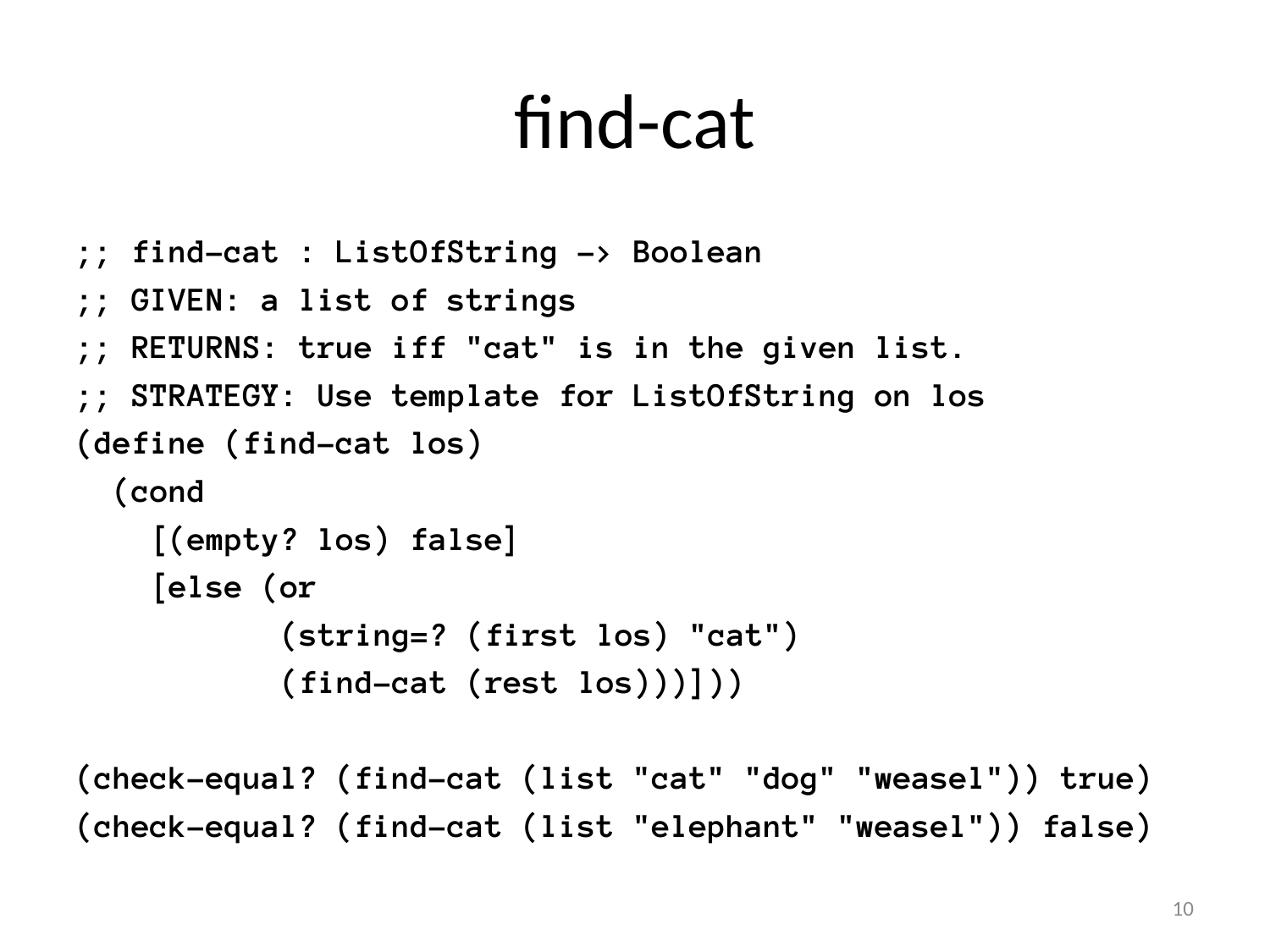

# find-cat
;; find-cat : ListOfString -> Boolean
;; GIVEN: a list of strings
;; RETURNS: true iff "cat" is in the given list.
;; STRATEGY: Use template for ListOfString on los
(define (find-cat los)
  (cond
    [(empty? los) false]
    [else (or
           (string=? (first los) "cat")
           (find-cat (rest los)))]))

(check-equal? (find-cat (list "cat" "dog" "weasel")) true)
(check-equal? (find-cat (list "elephant" "weasel")) false)
10